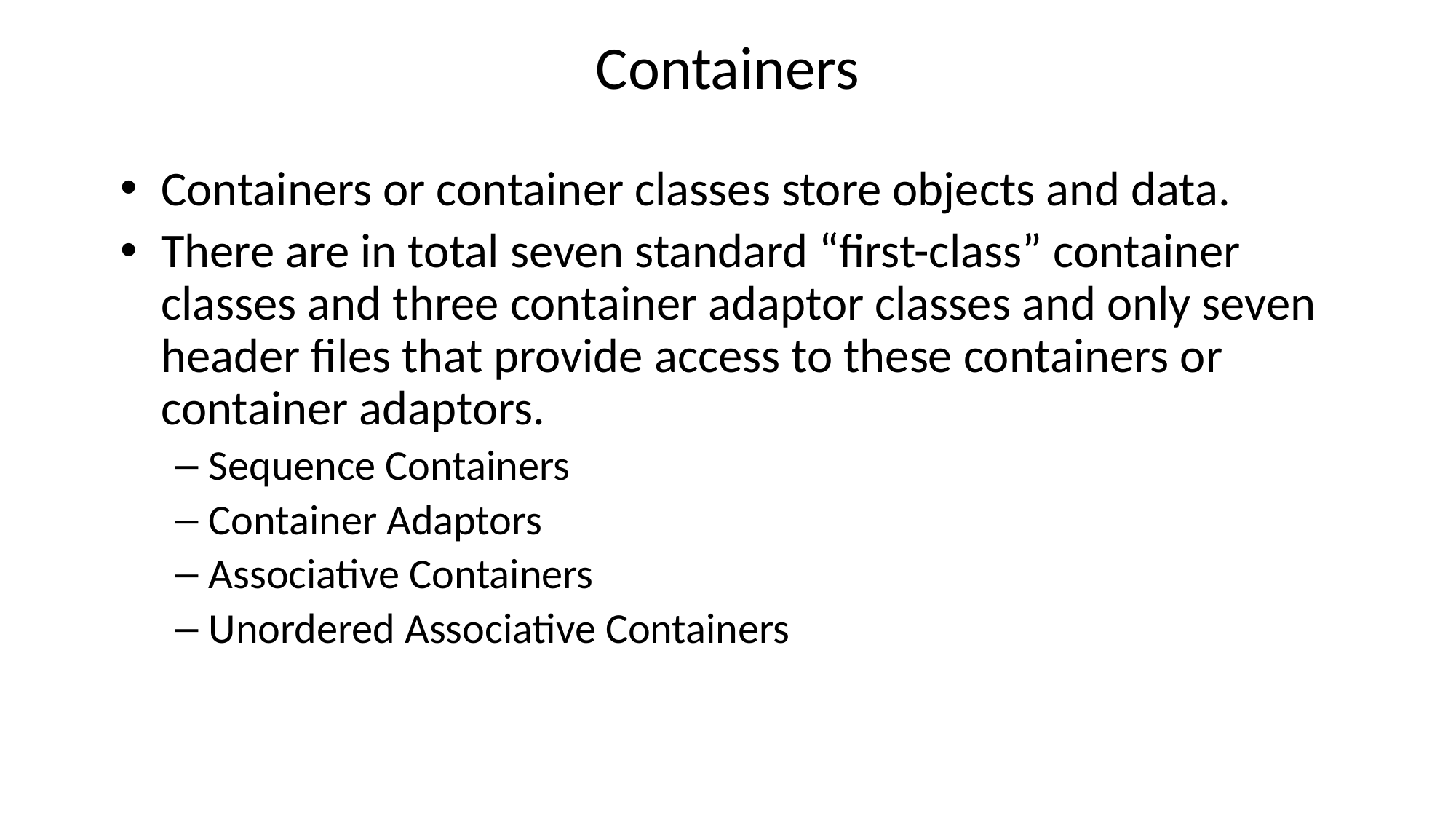

# Containers
Containers or container classes store objects and data.
There are in total seven standard “first-class” container classes and three container adaptor classes and only seven header files that provide access to these containers or container adaptors.
Sequence Containers
Container Adaptors
Associative Containers
Unordered Associative Containers